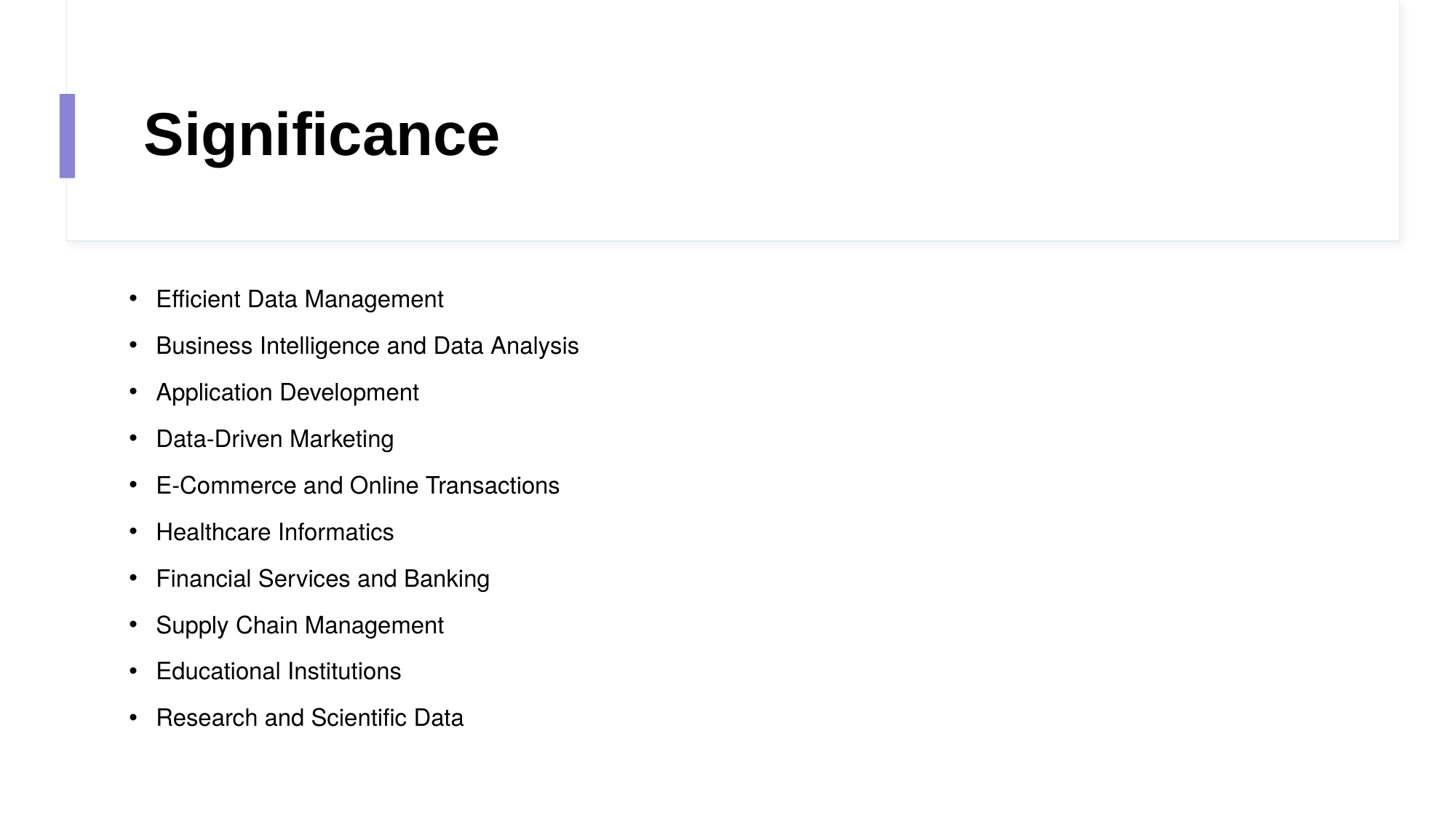

# Significance
Efficient Data Management
Business Intelligence and Data Analysis
Application Development
Data-Driven Marketing
E-Commerce and Online Transactions
Healthcare Informatics
Financial Services and Banking
Supply Chain Management
Educational Institutions
Research and Scientific Data